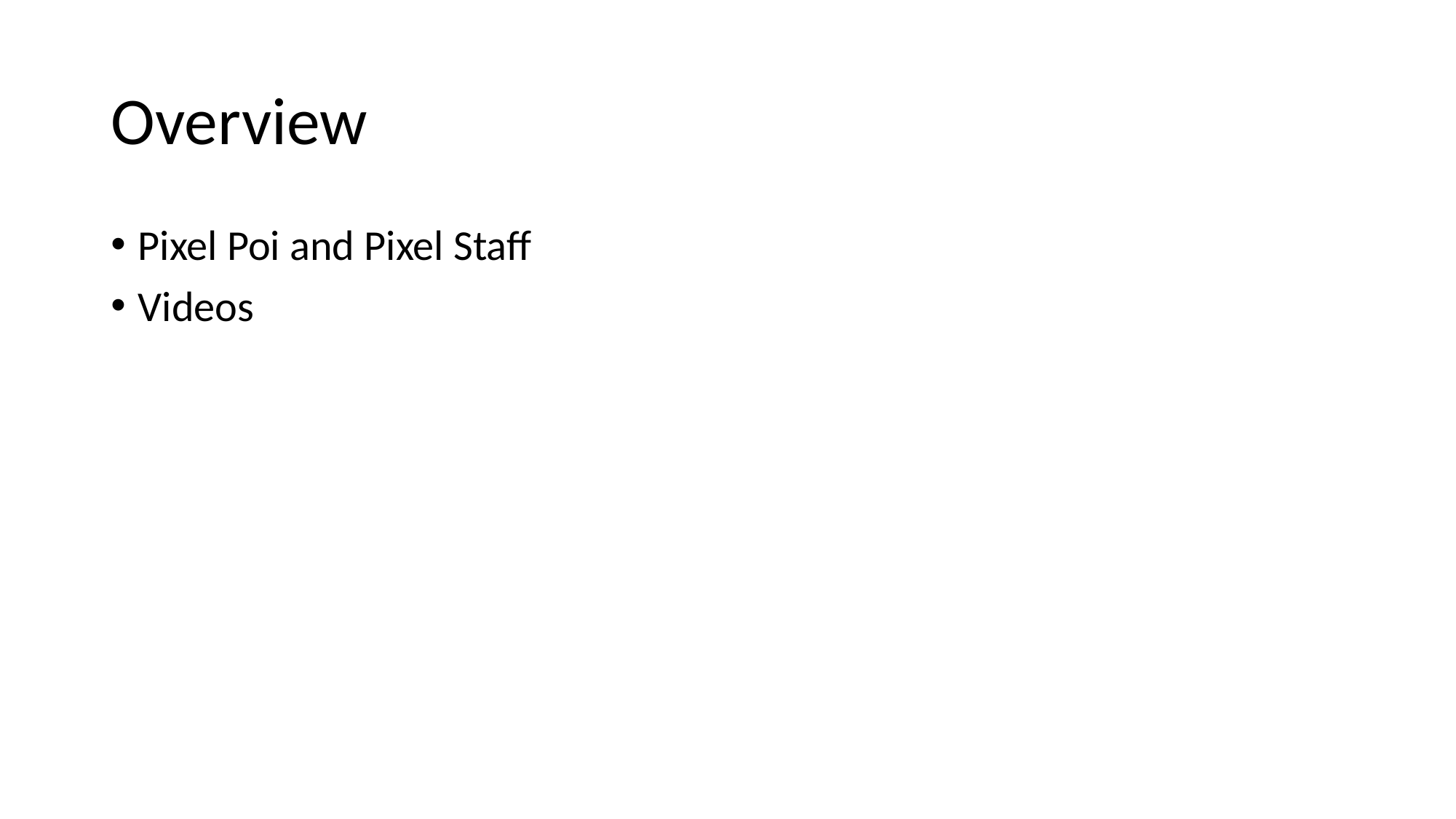

# Overview
Pixel Poi and Pixel Staff
Videos